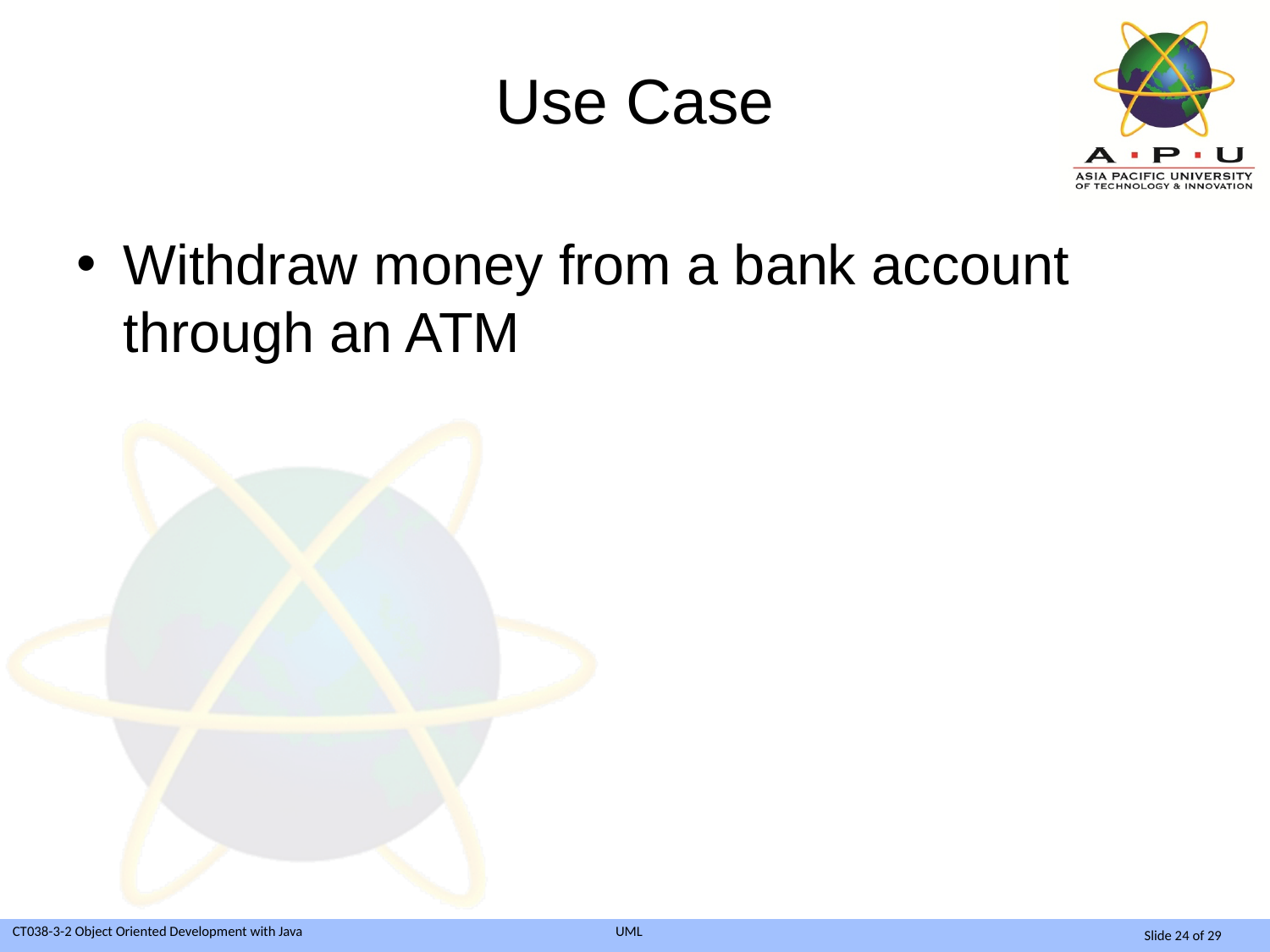

Use Case
Withdraw money from a bank account through an ATM